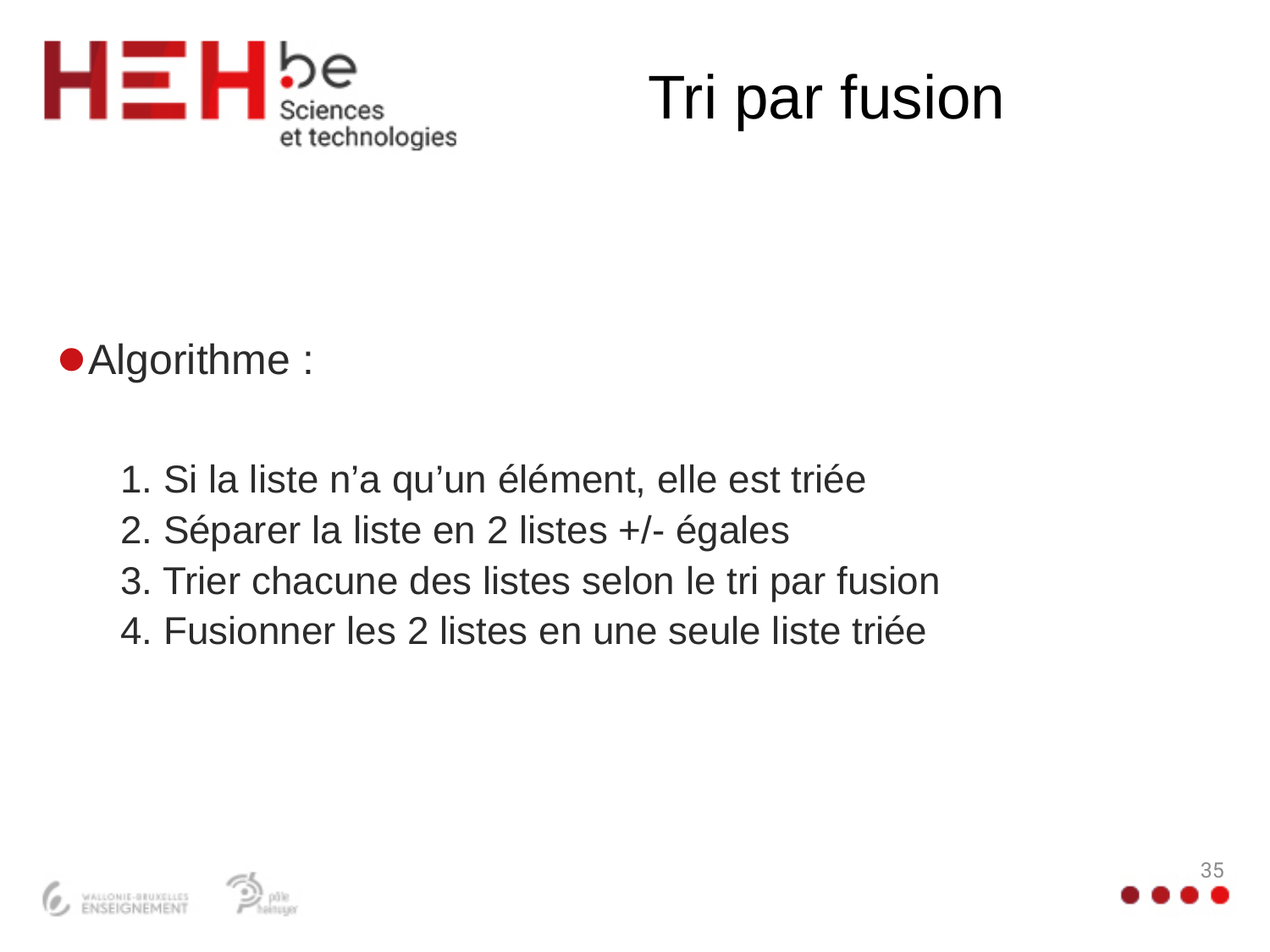

# Tri par fusion

Algorithme :

1. Si la liste n’a qu’un élément, elle est triée
2. Séparer la liste en 2 listes +/- égales
3. Trier chacune des listes selon le tri par fusion
4. Fusionner les 2 listes en une seule liste triée

35